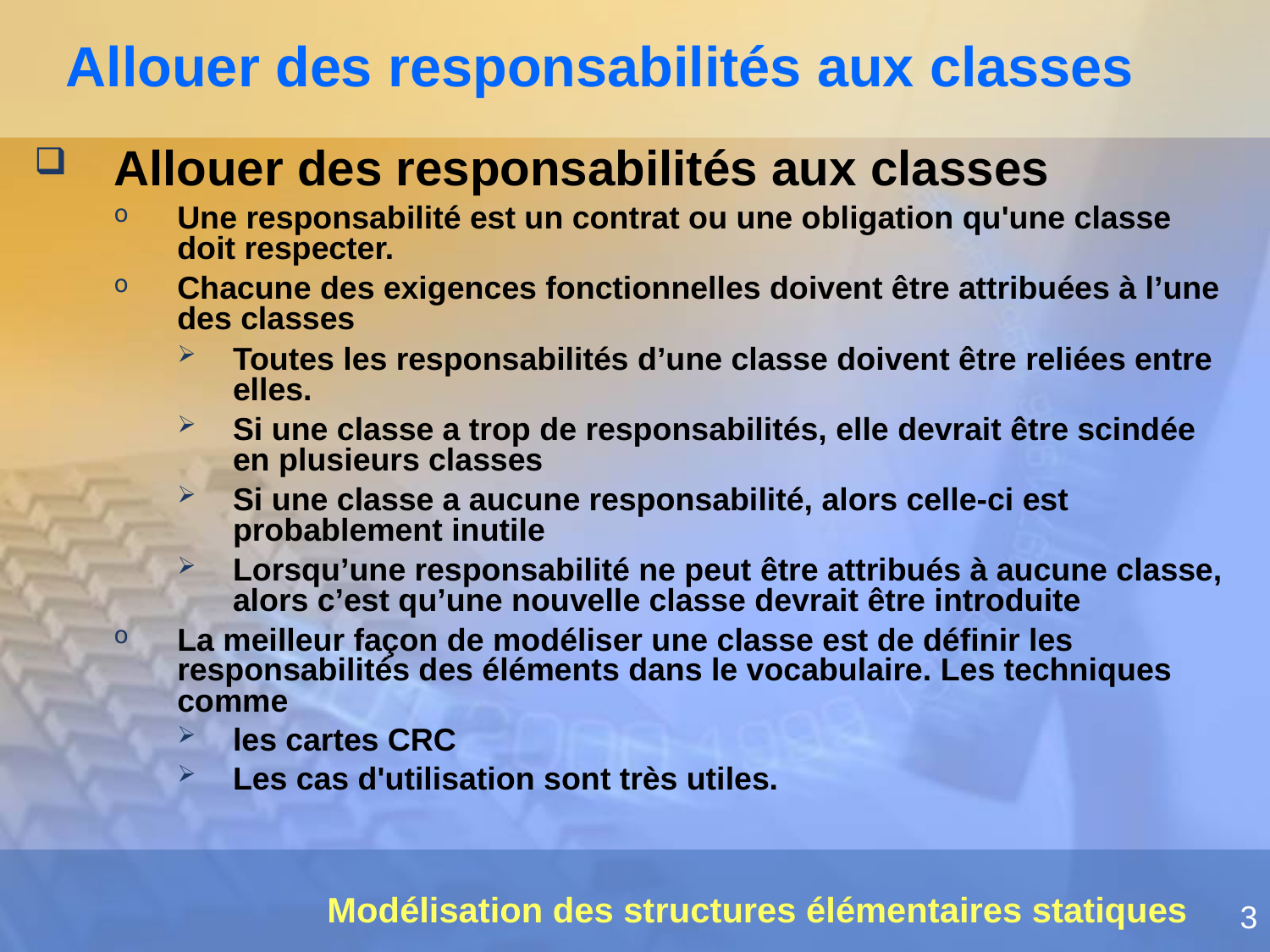

# Allouer des responsabilités aux classes
Allouer des responsabilités aux classes
Une responsabilité est un contrat ou une obligation qu'une classe doit respecter.
Chacune des exigences fonctionnelles doivent être attribuées à l’une des classes
Toutes les responsabilités d’une classe doivent être reliées entre elles.
Si une classe a trop de responsabilités, elle devrait être scindée en plusieurs classes
Si une classe a aucune responsabilité, alors celle-ci est probablement inutile
Lorsqu’une responsabilité ne peut être attribués à aucune classe, alors c’est qu’une nouvelle classe devrait être introduite
La meilleur façon de modéliser une classe est de définir les responsabilités des éléments dans le vocabulaire. Les techniques comme
les cartes CRC
Les cas d'utilisation sont très utiles.
Modélisation des structures élémentaires statiques